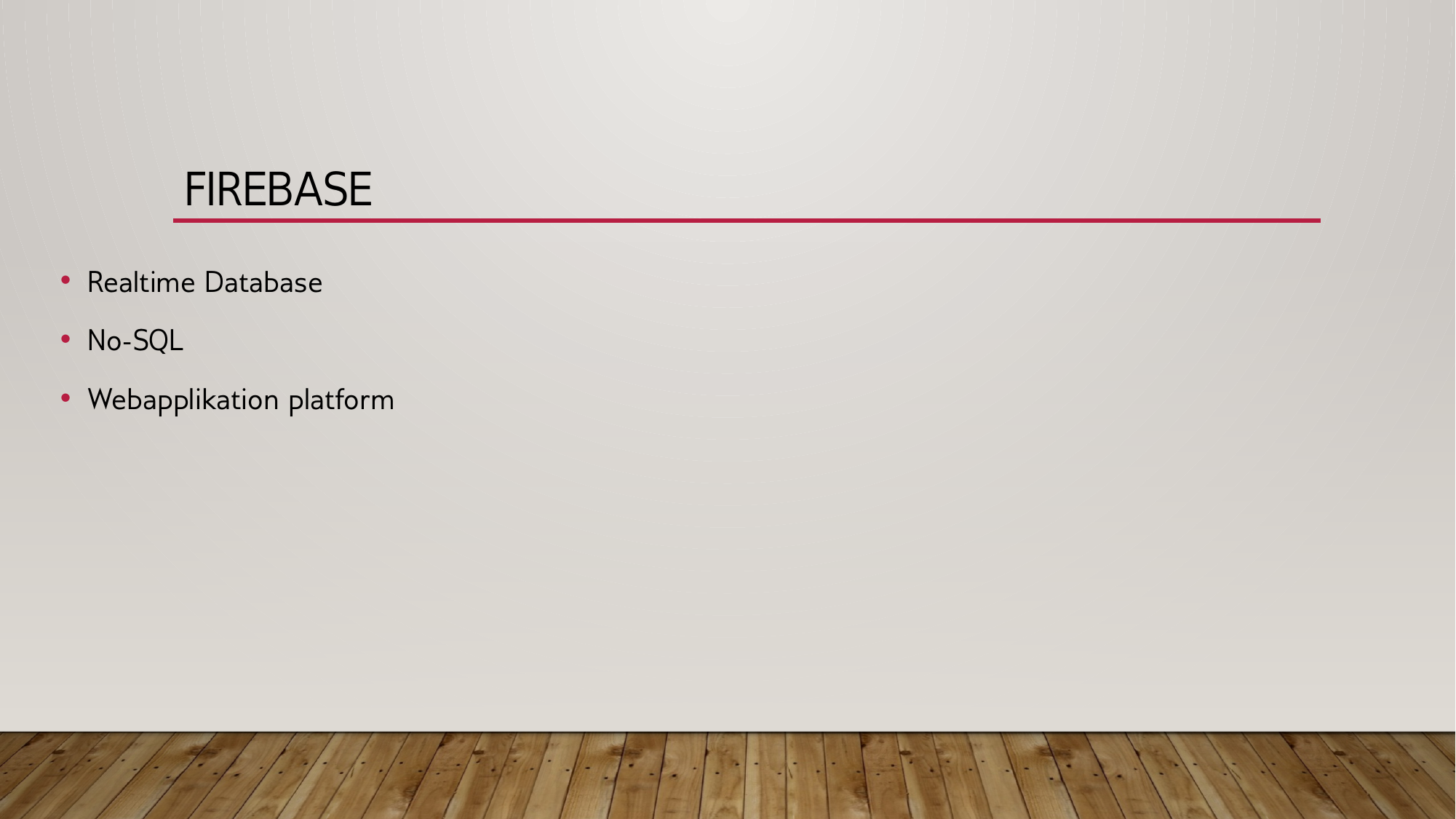

# Firebase
Realtime Database
No-SQL
Webapplikation platform